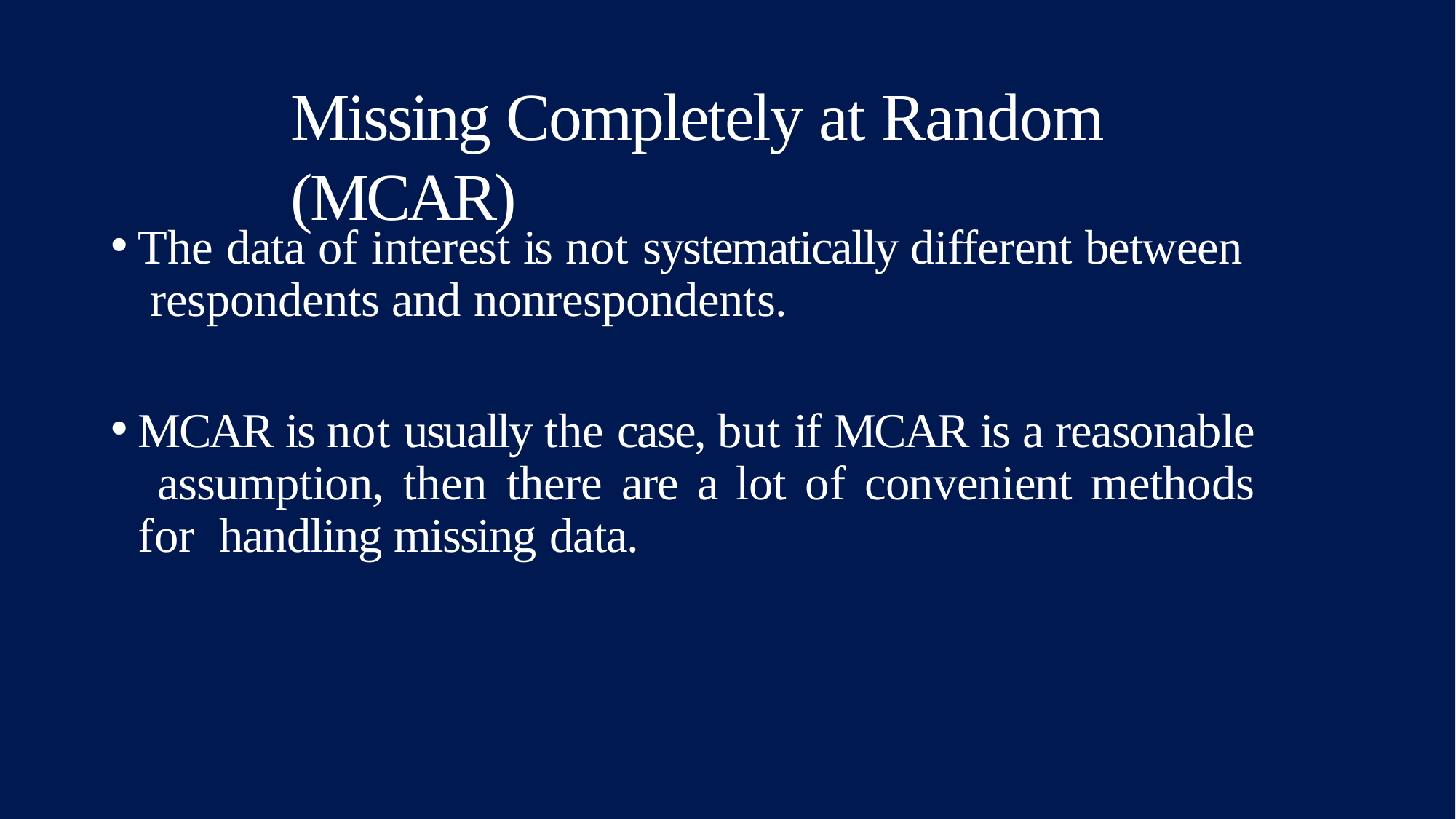

# Missing Completely at Random (MCAR)
The data of interest is not systematically different between  respondents and nonrespondents.

MCAR is not usually the case, but if MCAR is a reasonable  assumption, then there are a lot of convenient methods for  handling missing data.